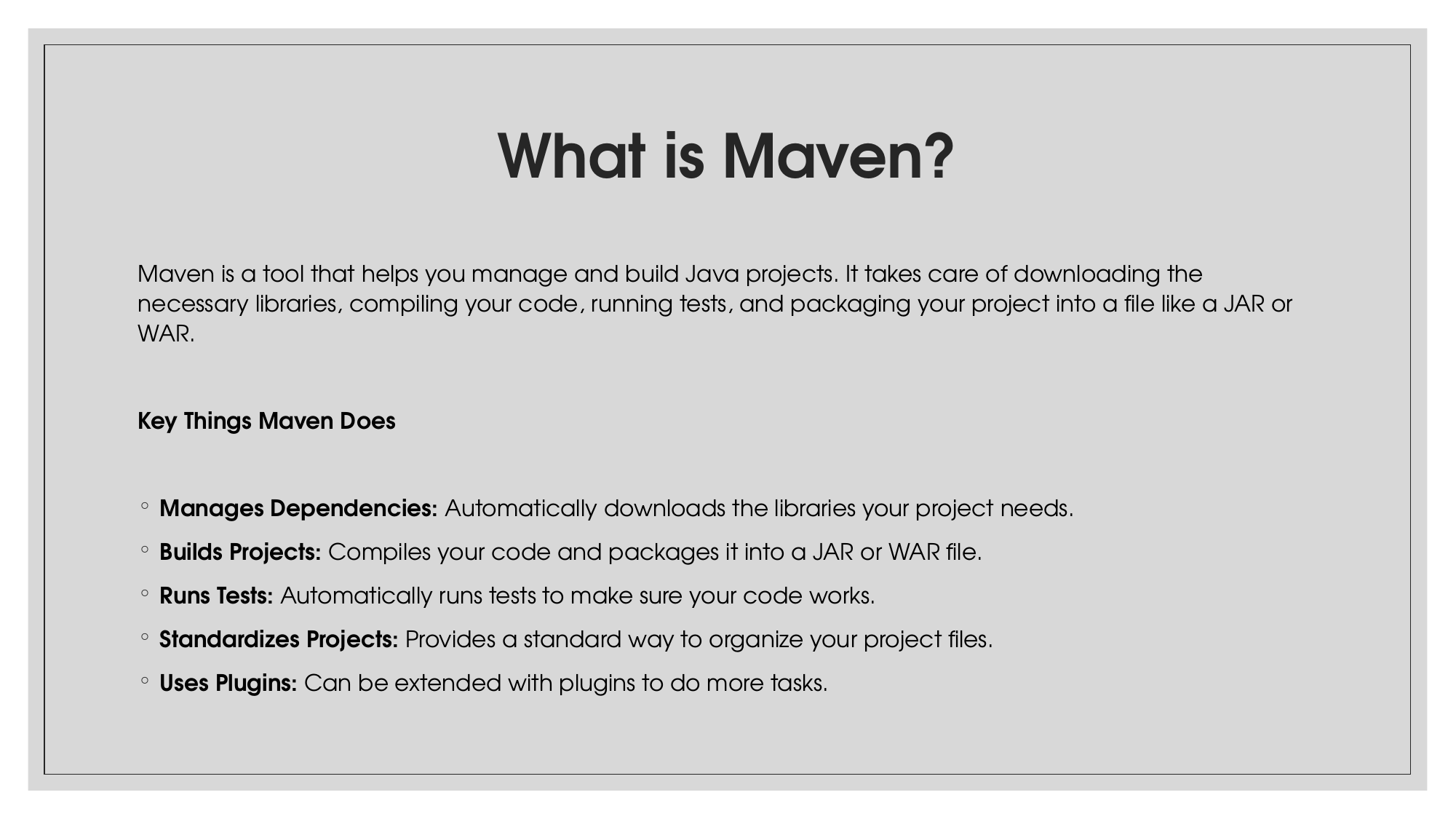

# What is Maven?
Maven is a tool that helps you manage and build Java projects. It takes care of downloading the necessary libraries, compiling your code, running tests, and packaging your project into a file like a JAR or WAR.

Key Things Maven Does

Manages Dependencies: Automatically downloads the libraries your project needs.
Builds Projects: Compiles your code and packages it into a JAR or WAR file.
Runs Tests: Automatically runs tests to make sure your code works.
Standardizes Projects: Provides a standard way to organize your project files.
Uses Plugins: Can be extended with plugins to do more tasks.